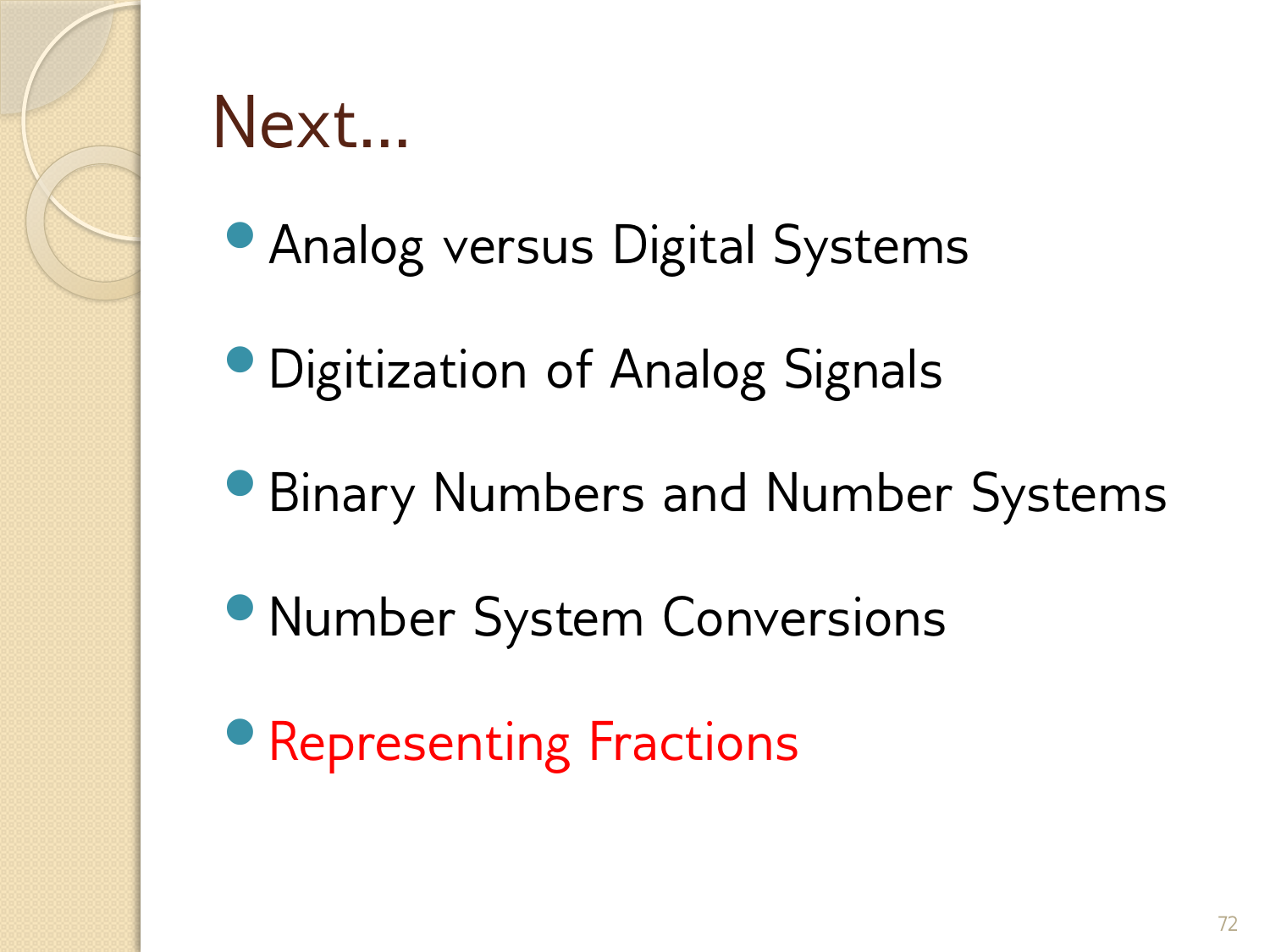

# Next…
Analog versus Digital Systems
Digitization of Analog Signals
Binary Numbers and Number Systems
Number System Conversions
Representing Fractions
72